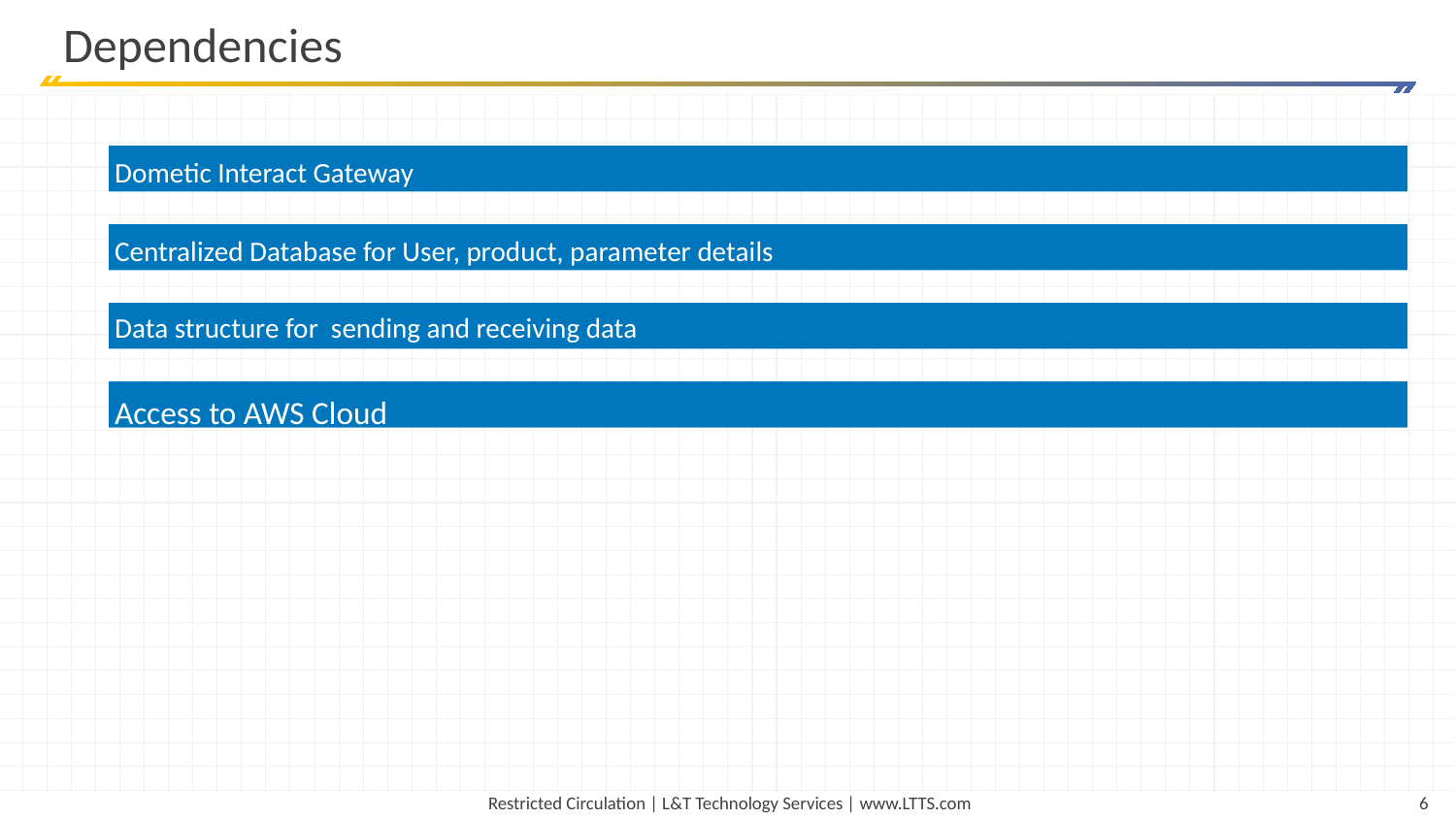

# Dependencies

Dometic Interact Gateway

Centralized Database for User, product, parameter details

Data structure for  sending and receiving data

Access to AWS Cloud

Access to AWS Cloud